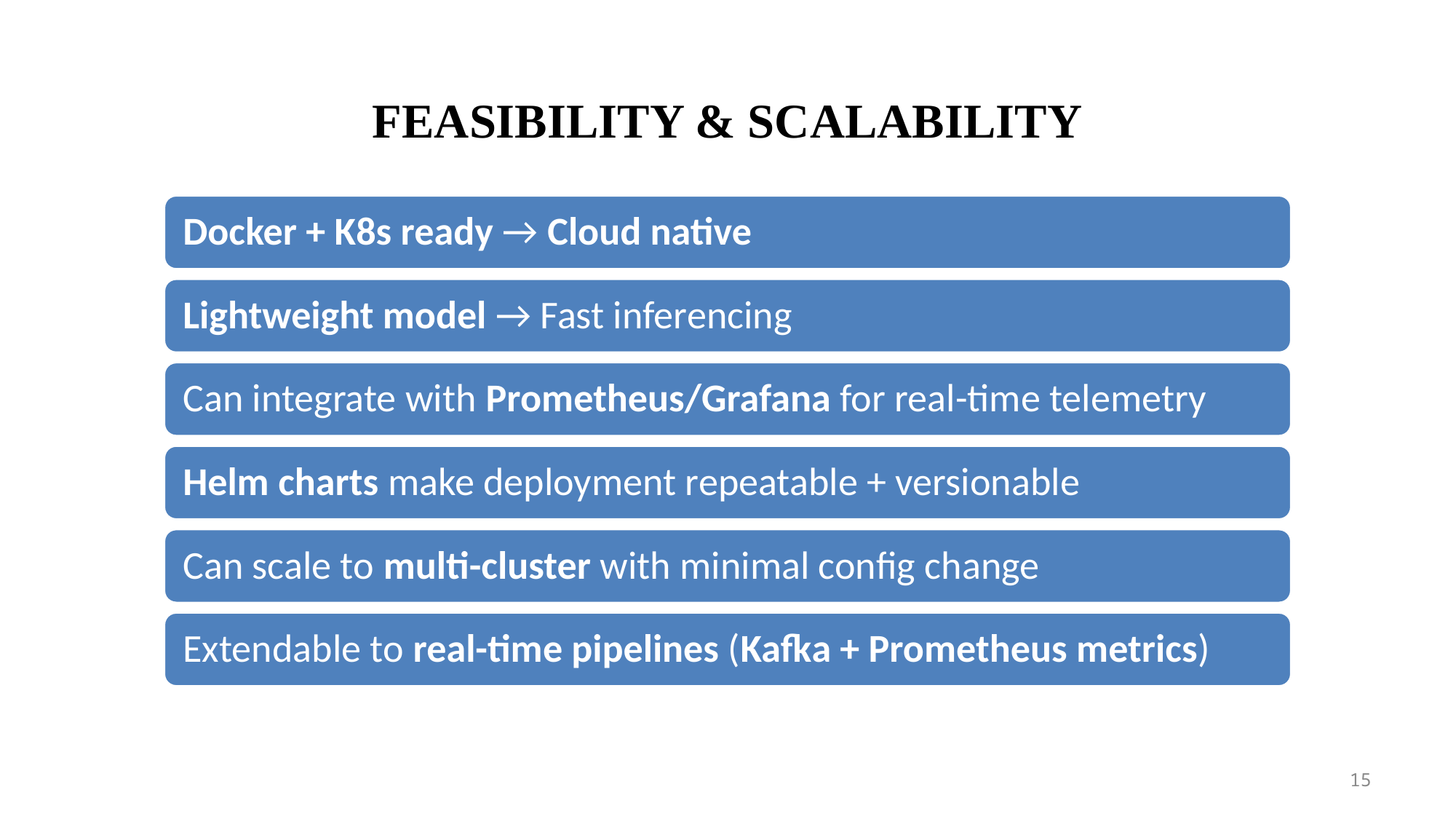

# FEASIBILITY & SCALABILITY
Docker + K8s ready → Cloud native
Lightweight model → Fast inferencing
Can integrate with Prometheus/Grafana for real-time telemetry
Helm charts make deployment repeatable + versionable
Can scale to multi-cluster with minimal config change
Extendable to real-time pipelines (Kafka + Prometheus metrics)
15